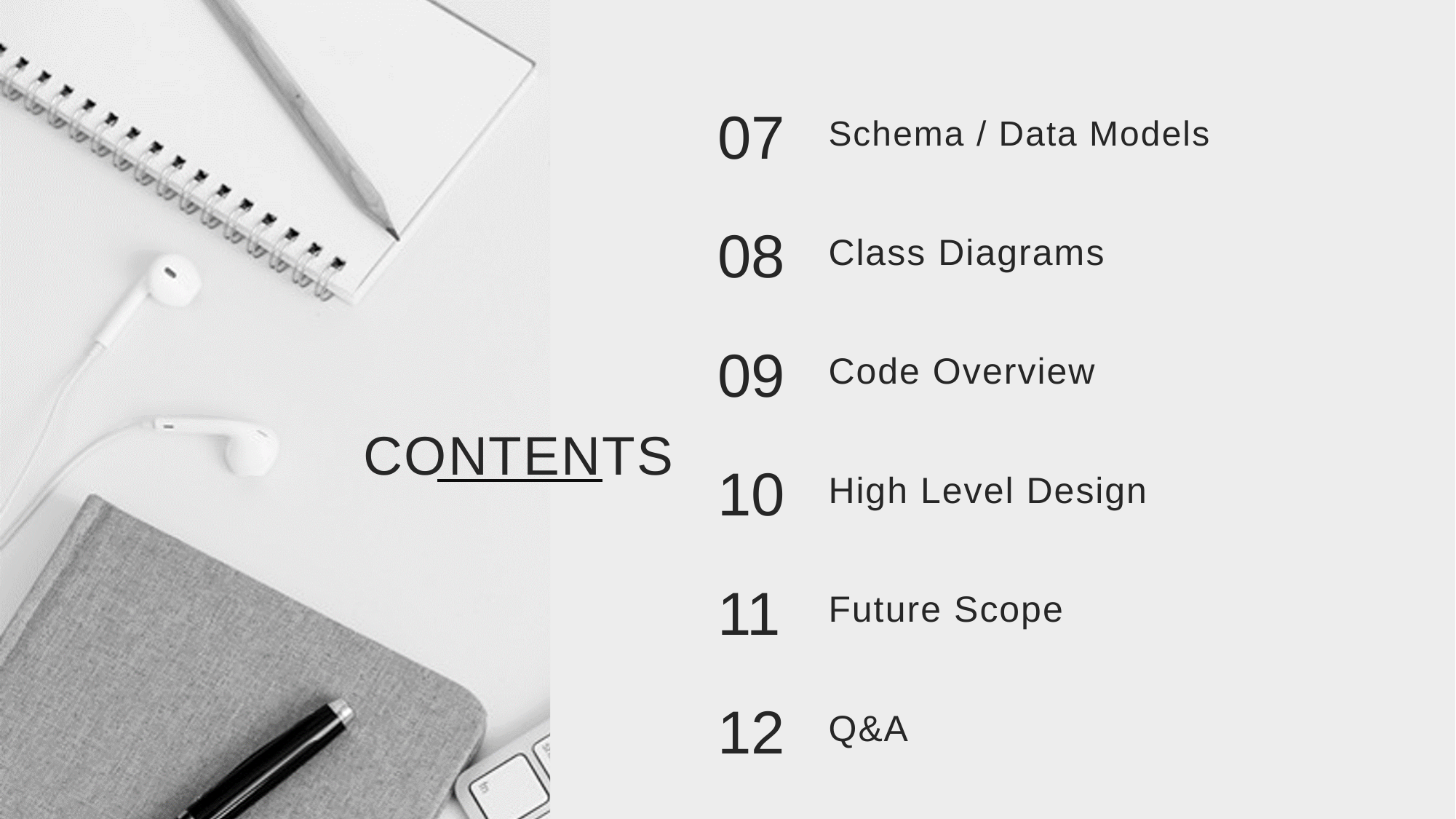

07
Schema / Data Models
08
Class Diagrams
09
Code Overview
CONTENTS
10
High Level Design
11
Future Scope
12
Q&A